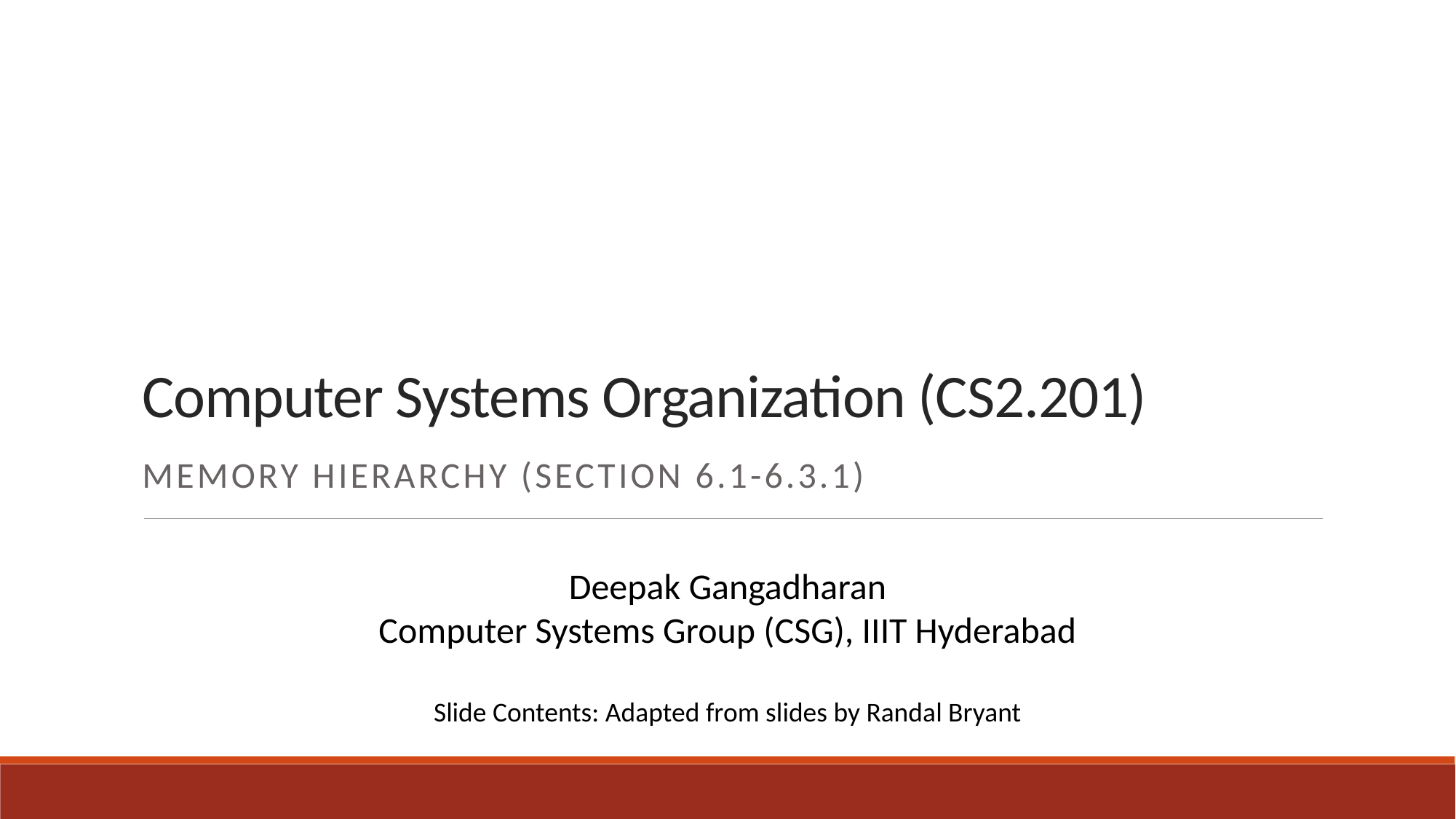

# Computer Systems Organization (CS2.201)
Memory Hierarchy (Section 6.1-6.3.1)
Deepak Gangadharan
Computer Systems Group (CSG), IIIT Hyderabad

Slide Contents: Adapted from slides by Randal Bryant